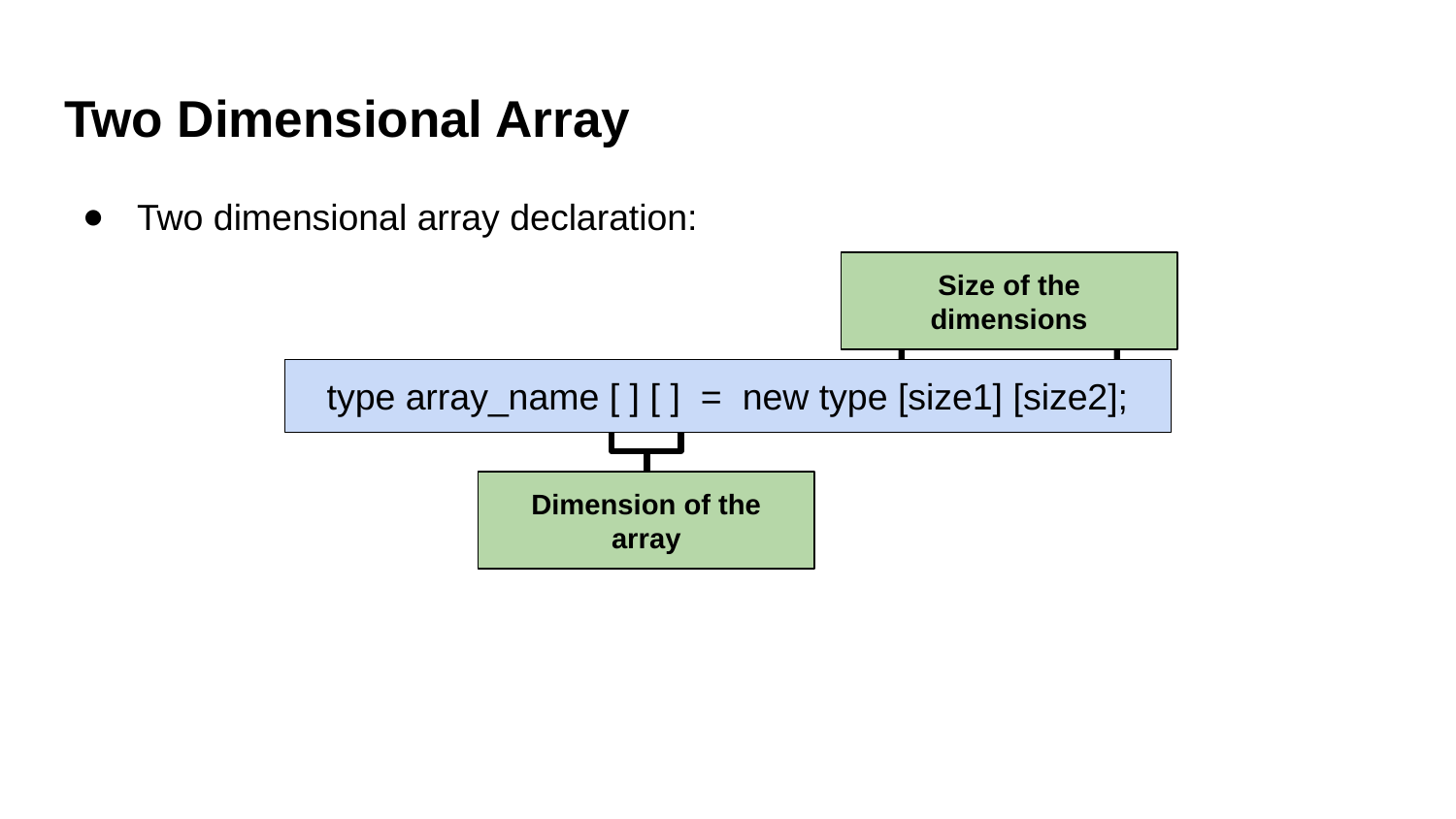

# Two Dimensional Array
Two dimensional array declaration:

Size of the dimensions
type array_name [ ] [ ]  =  new type [size1] [size2];

Dimension of the array